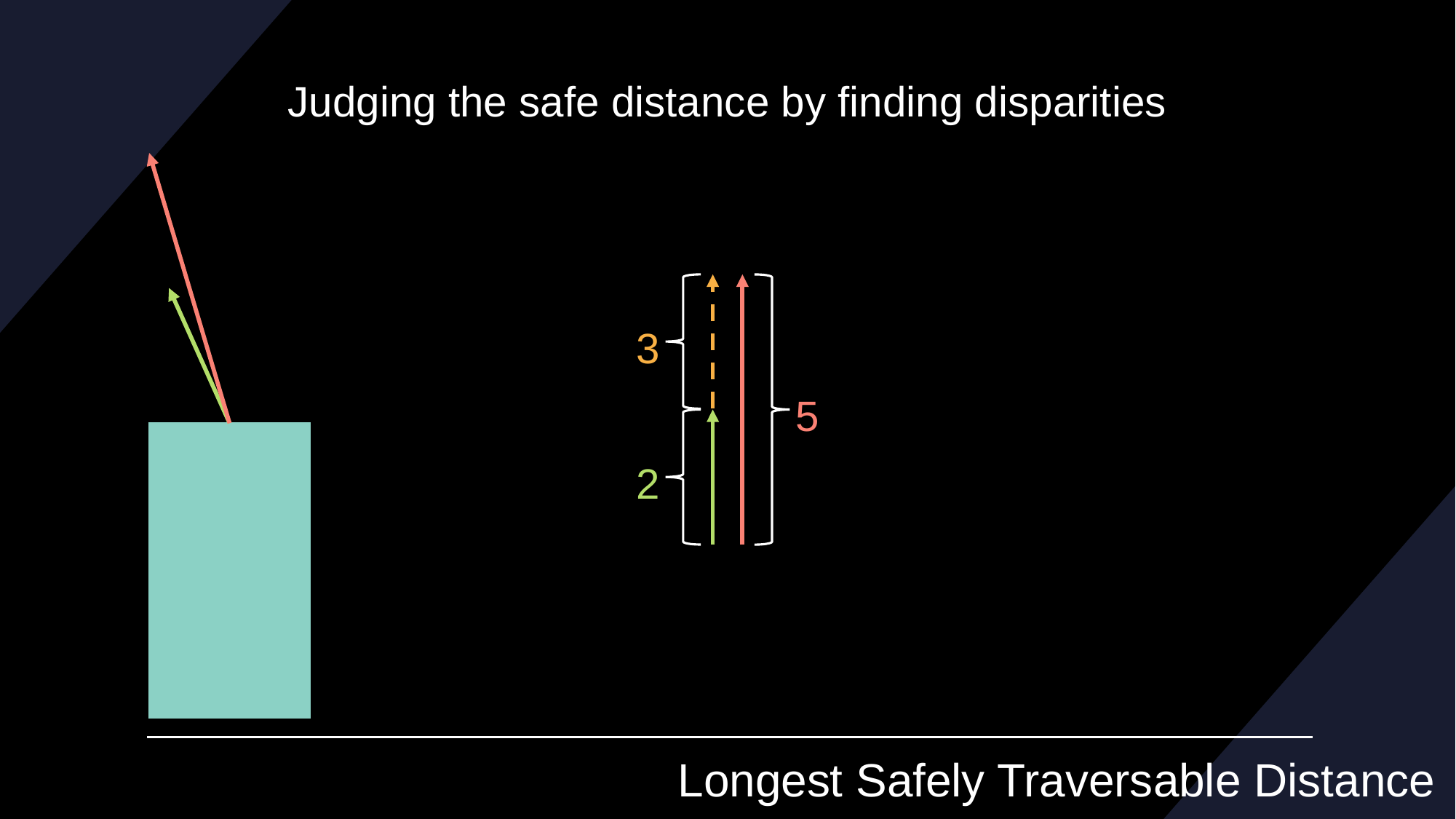

Judging the safe distance by finding disparities

3
5

2

# Longest Safely Traversable Distance